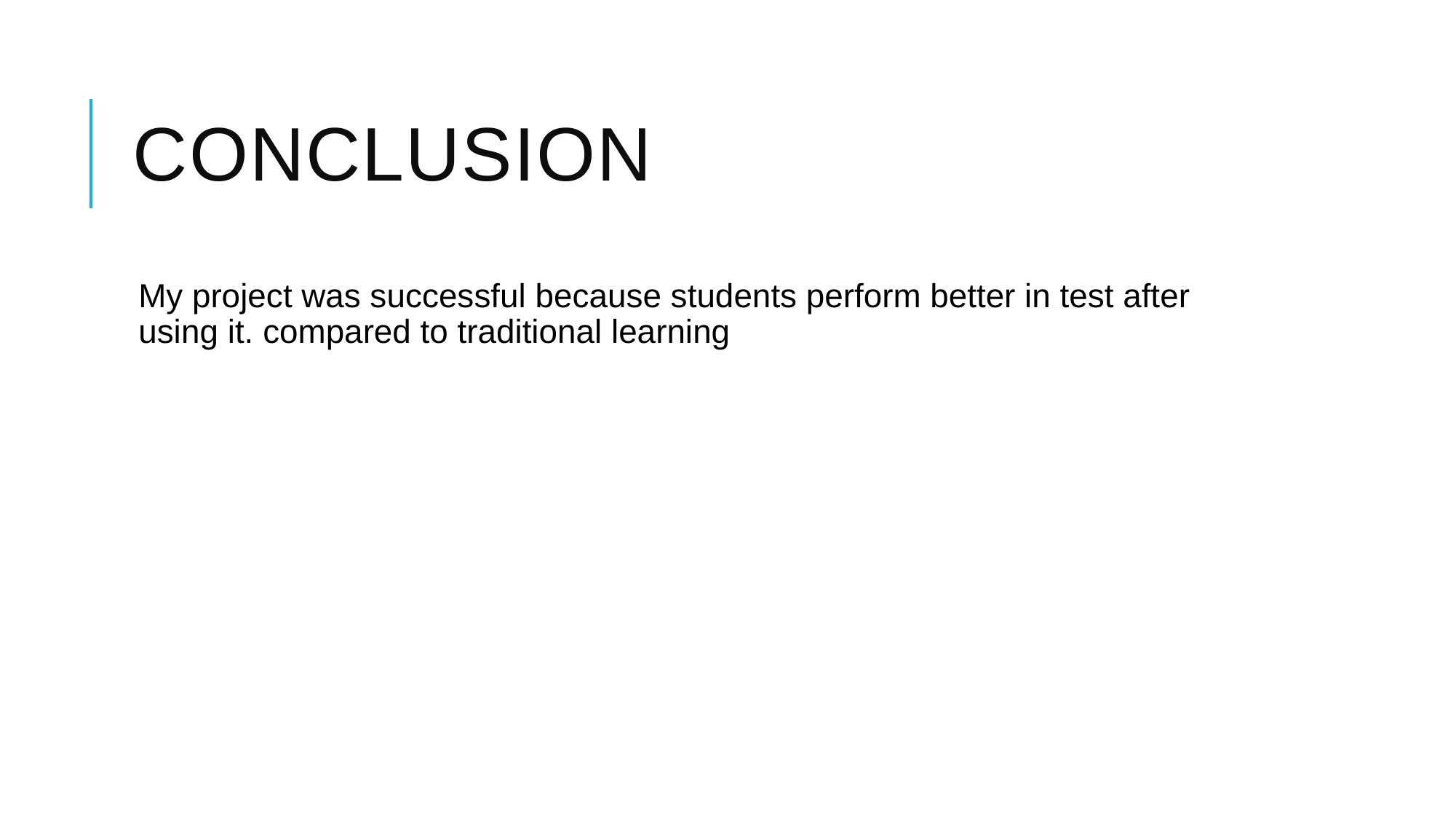

# Conclusion
My project was successful because students perform better in test after using it. compared to traditional learning